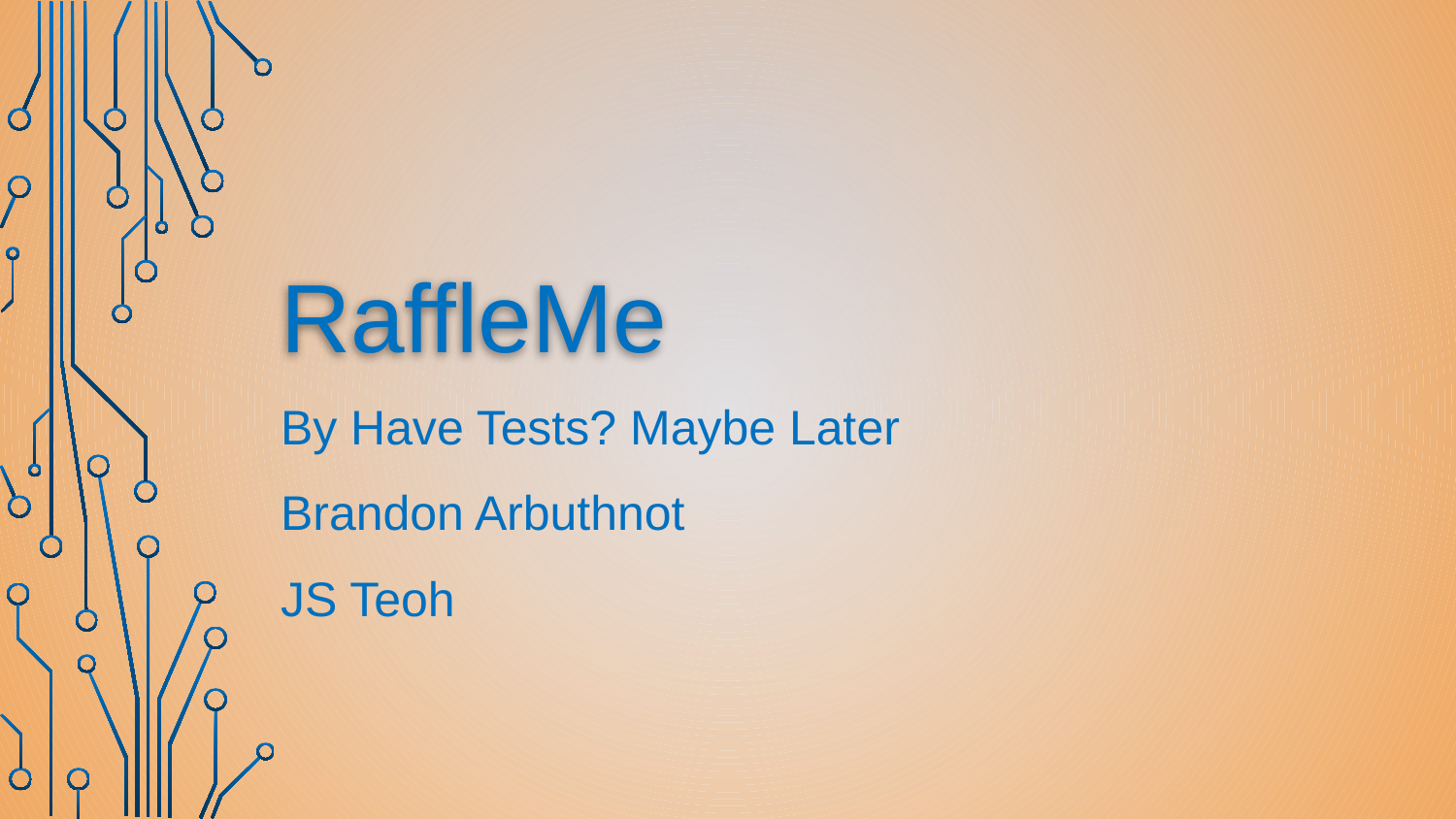

# RaffleMe
By Have Tests? Maybe Later
Brandon Arbuthnot
JS Teoh